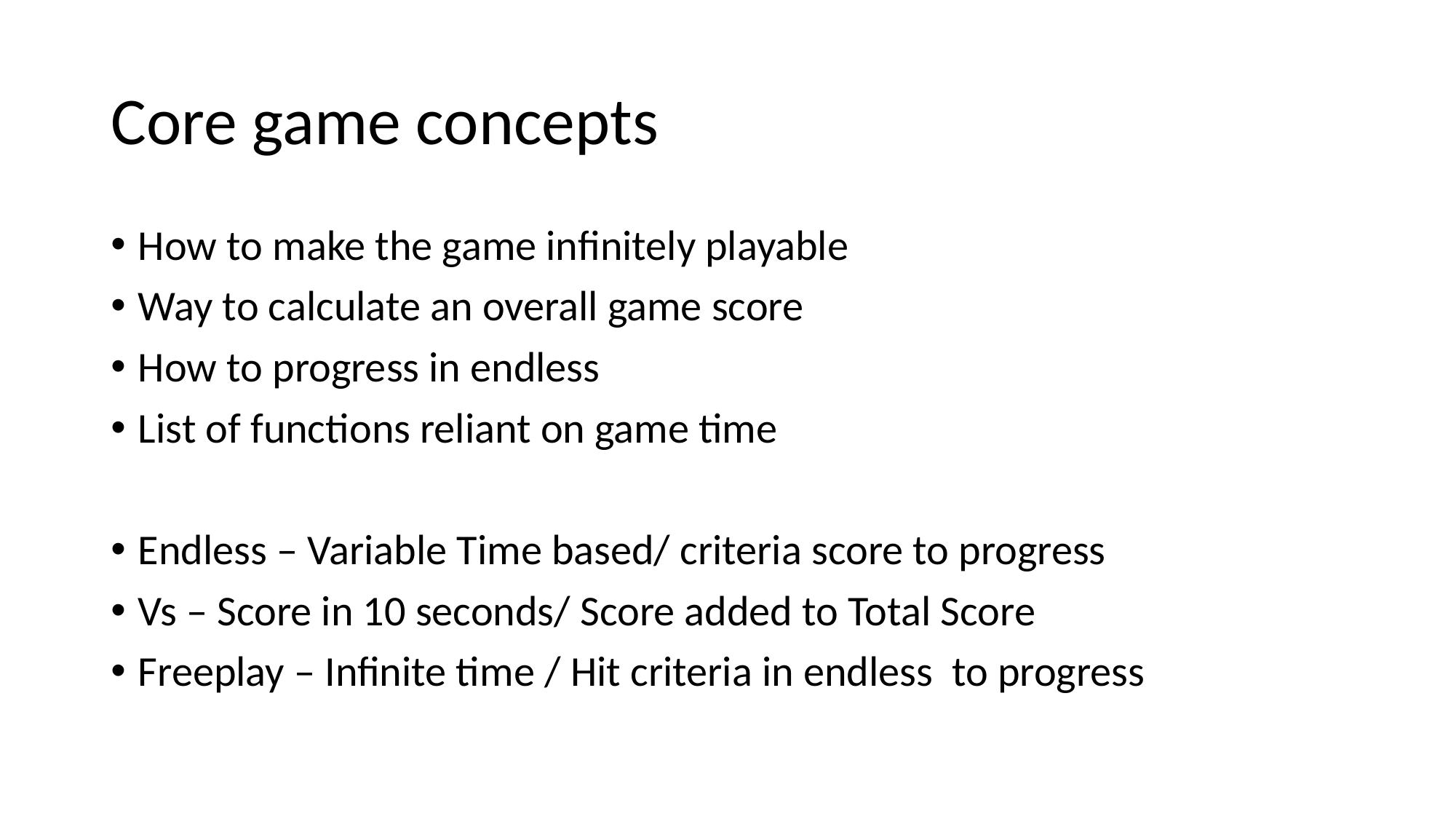

# Core game concepts
How to make the game infinitely playable
Way to calculate an overall game score
How to progress in endless
List of functions reliant on game time

Endless – Variable Time based/ criteria score to progress
Vs – Score in 10 seconds/ Score added to Total Score
Freeplay – Infinite time / Hit criteria in endless  to progress